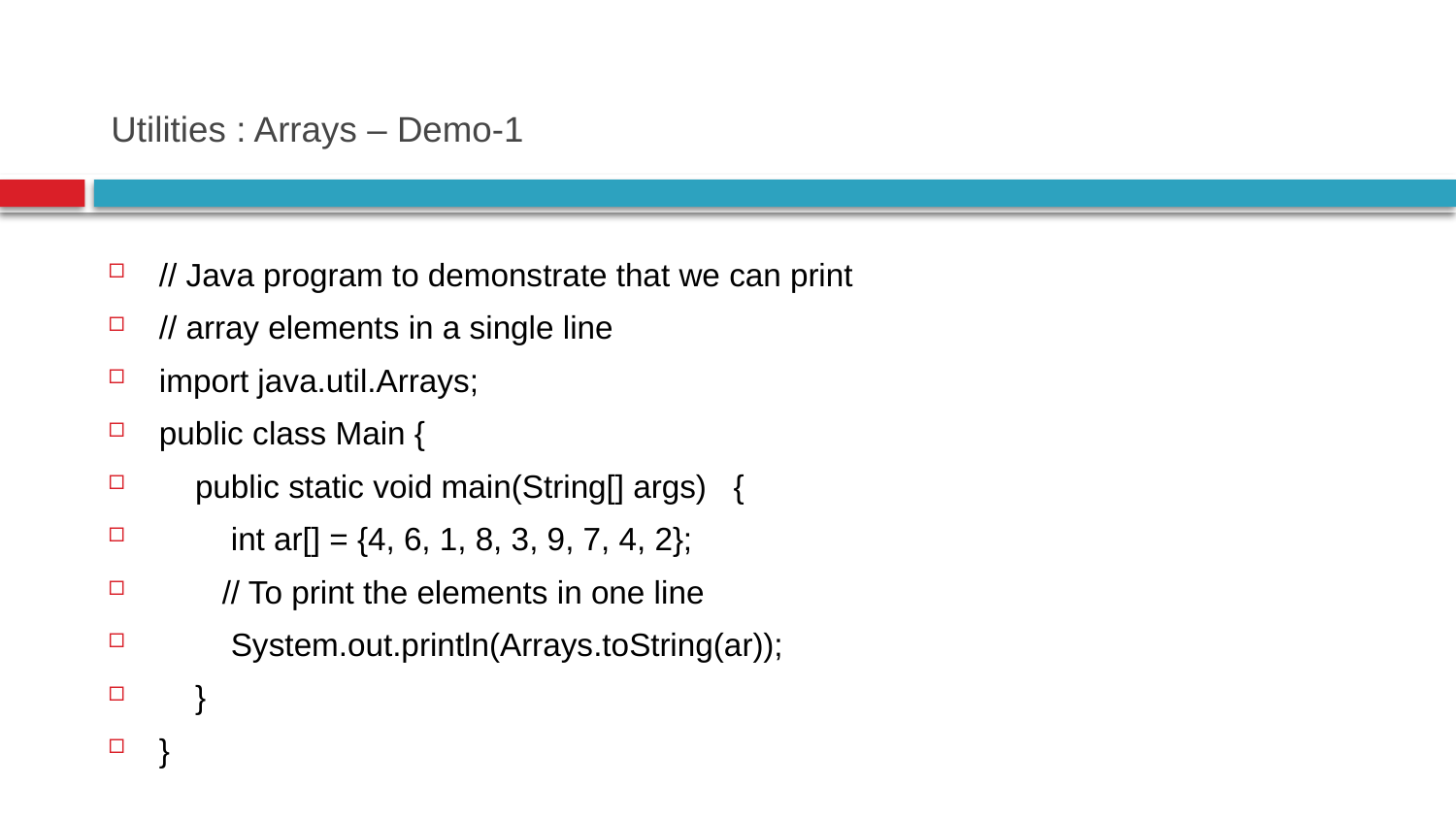

# Utilities : Arrays – Demo-1
// Java program to demonstrate that we can print
// array elements in a single line
import java.util.Arrays;
public class Main {
    public static void main(String[] args)   {
        int ar[] = {4, 6, 1, 8, 3, 9, 7, 4, 2};
       // To print the elements in one line
        System.out.println(Arrays.toString(ar));
    }
}